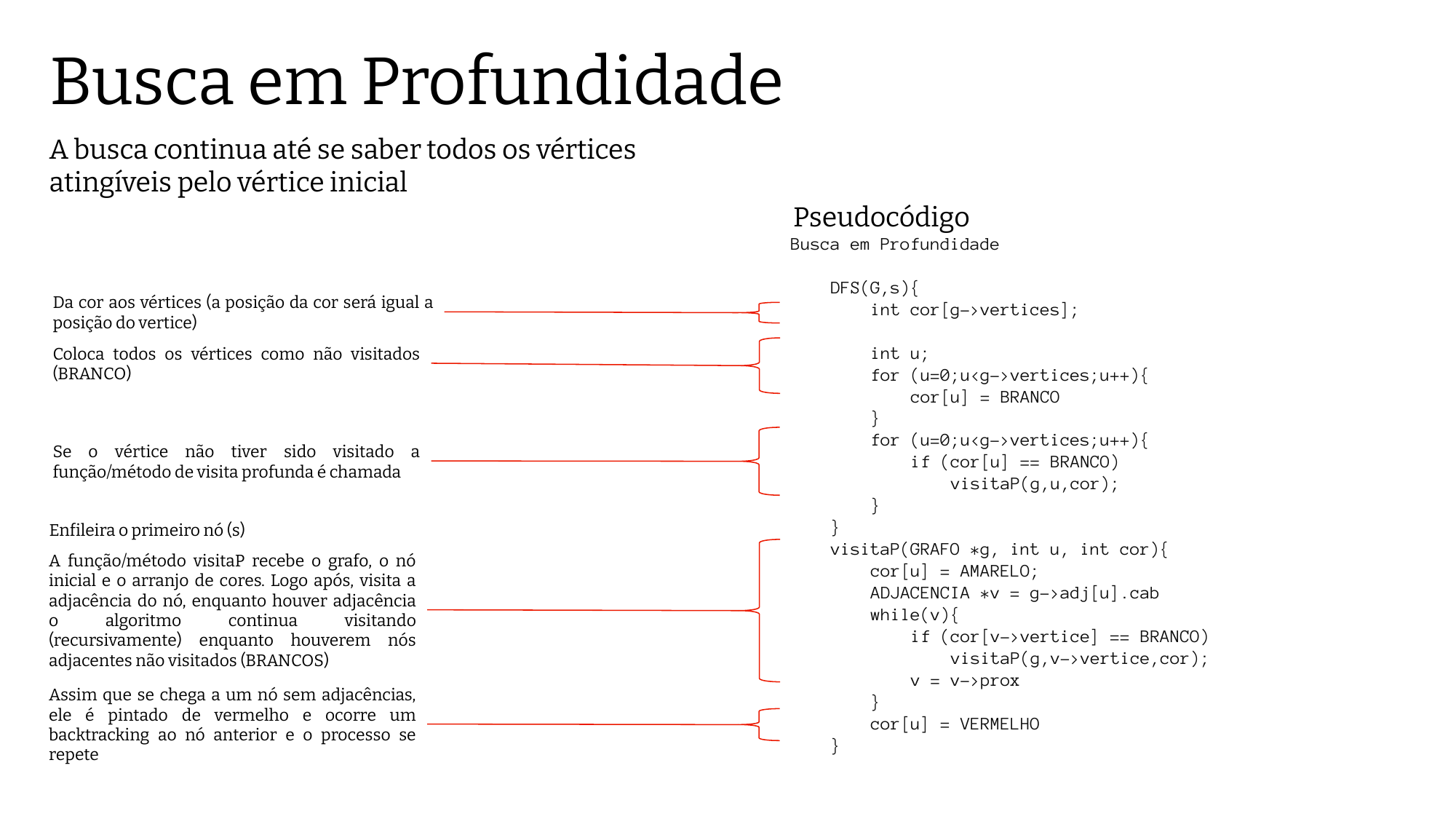

Busca em Profundidade
A busca continua até se saber todos os vértices atingíveis pelo vértice inicial
Pseudocódigo
Busca em Profundidade
    DFS(G,s){
        int cor[g->vertices];
        int u;
        for (u=0;u<g->vertices;u++){
            cor[u] = BRANCO
        }
        for (u=0;u<g->vertices;u++){
            if (cor[u] == BRANCO)
                visitaP(g,u,cor);
        }
    }
    visitaP(GRAFO *g, int u, int cor){
        cor[u] = AMARELO;
        ADJACENCIA *v = g->adj[u].cab
        while(v){
            if (cor[v->vertice] == BRANCO)
                visitaP(g,v->vertice,cor);
            v = v->prox
        }
        cor[u] = VERMELHO
    }

Da cor aos vértices (a posição da cor será igual a posição do vertice)

Coloca todos os vértices como não visitados (BRANCO)

Se o vértice não tiver sido visitado a função/método de visita profunda é chamada
Enfileira o primeiro nó (s)

A função/método visitaP recebe o grafo, o nó inicial e o arranjo de cores. Logo após, visita a adjacência do nó, enquanto houver adjacência o algoritmo continua visitando (recursivamente) enquanto houverem nós adjacentes não visitados (BRANCOS)
Assim que se chega a um nó sem adjacências, ele é pintado de vermelho e ocorre um backtracking ao nó anterior e o processo se repete